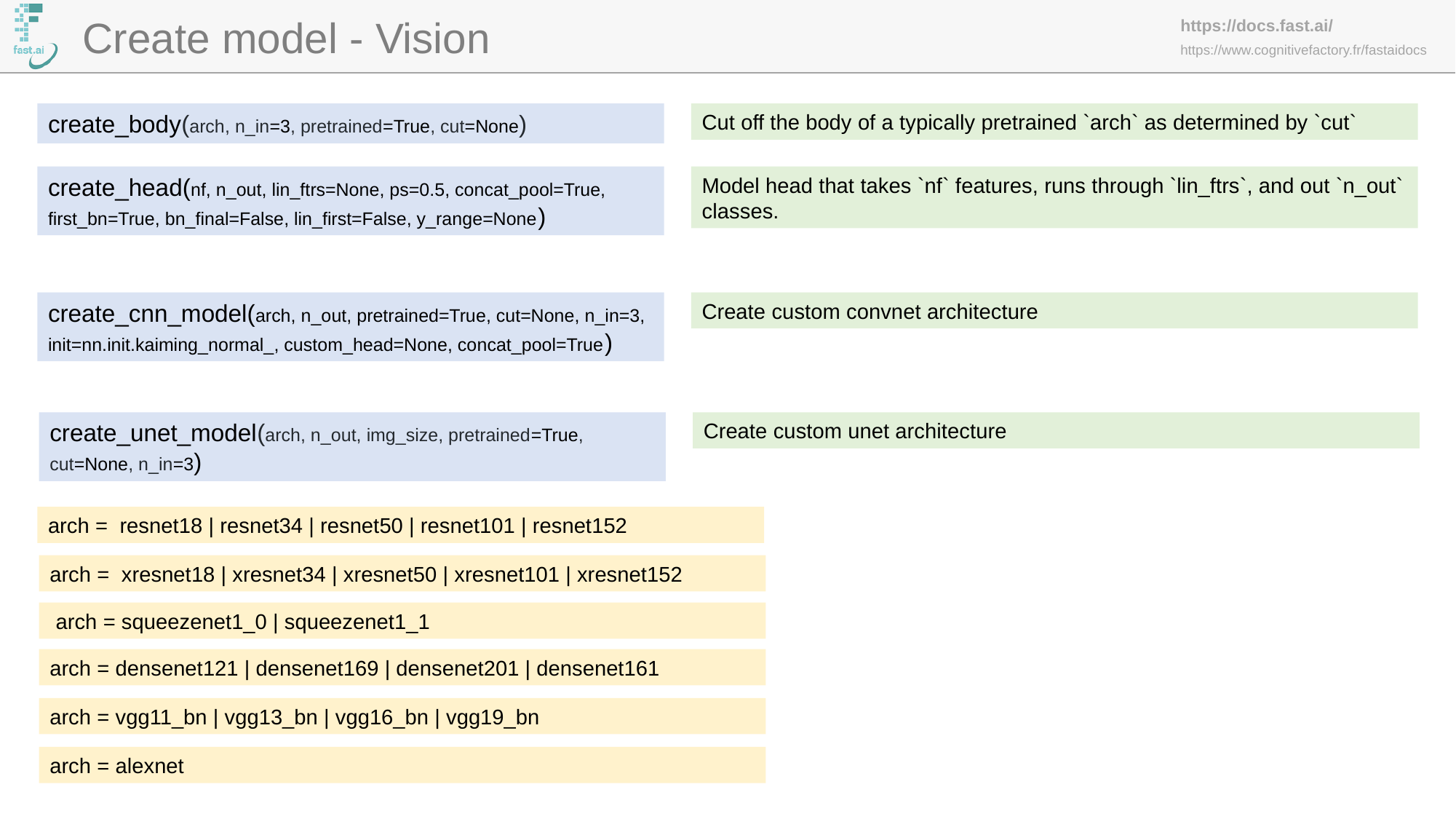

Create model - Vision
create_body(arch, n_in=3, pretrained=True, cut=None)
Cut off the body of a typically pretrained `arch` as determined by `cut`
create_head(nf, n_out, lin_ftrs=None, ps=0.5, concat_pool=True, first_bn=True, bn_final=False, lin_first=False, y_range=None)
Model head that takes `nf` features, runs through `lin_ftrs`, and out `n_out` classes.
create_cnn_model(arch, n_out, pretrained=True, cut=None, n_in=3, init=nn.init.kaiming_normal_, custom_head=None, concat_pool=True)
Create custom convnet architecture
create_unet_model(arch, n_out, img_size, pretrained=True, cut=None, n_in=3)
Create custom unet architecture
arch =  resnet18 | resnet34 | resnet50 | resnet101 | resnet152
arch =  xresnet18 | xresnet34 | xresnet50 | xresnet101 | xresnet152
 arch = squeezenet1_0 | squeezenet1_1
arch = densenet121 | densenet169 | densenet201 | densenet161
arch = vgg11_bn | vgg13_bn | vgg16_bn | vgg19_bn
arch = alexnet